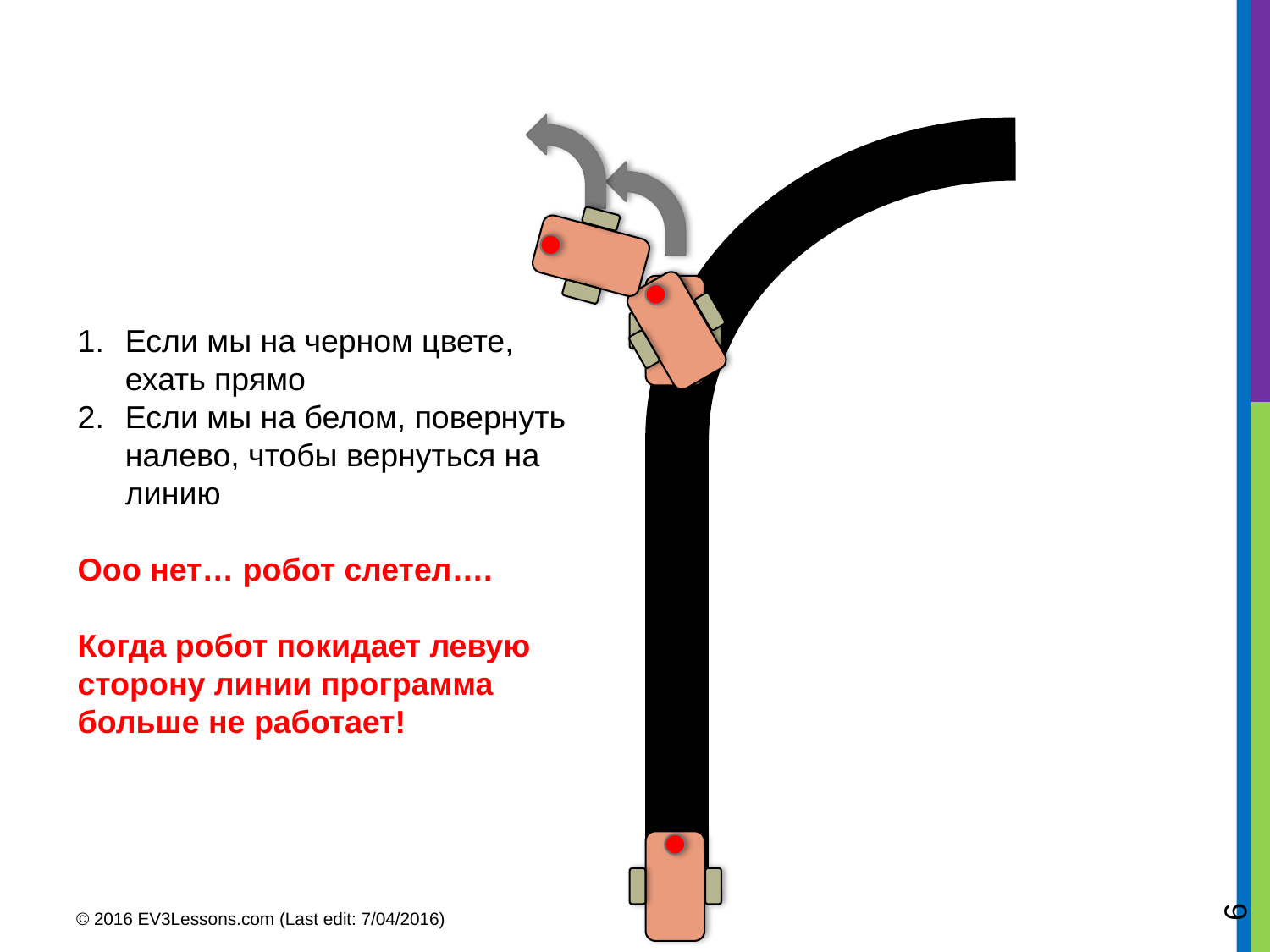

Если мы на черном цвете, ехать прямо
Если мы на белом, повернуть налево, чтобы вернуться на линию
Ооо нет… робот слетел….

Когда робот покидает левую сторону линии программа больше не работает!
6

© 2016 EV3Lessons.com (Last edit: 7/04/2016)